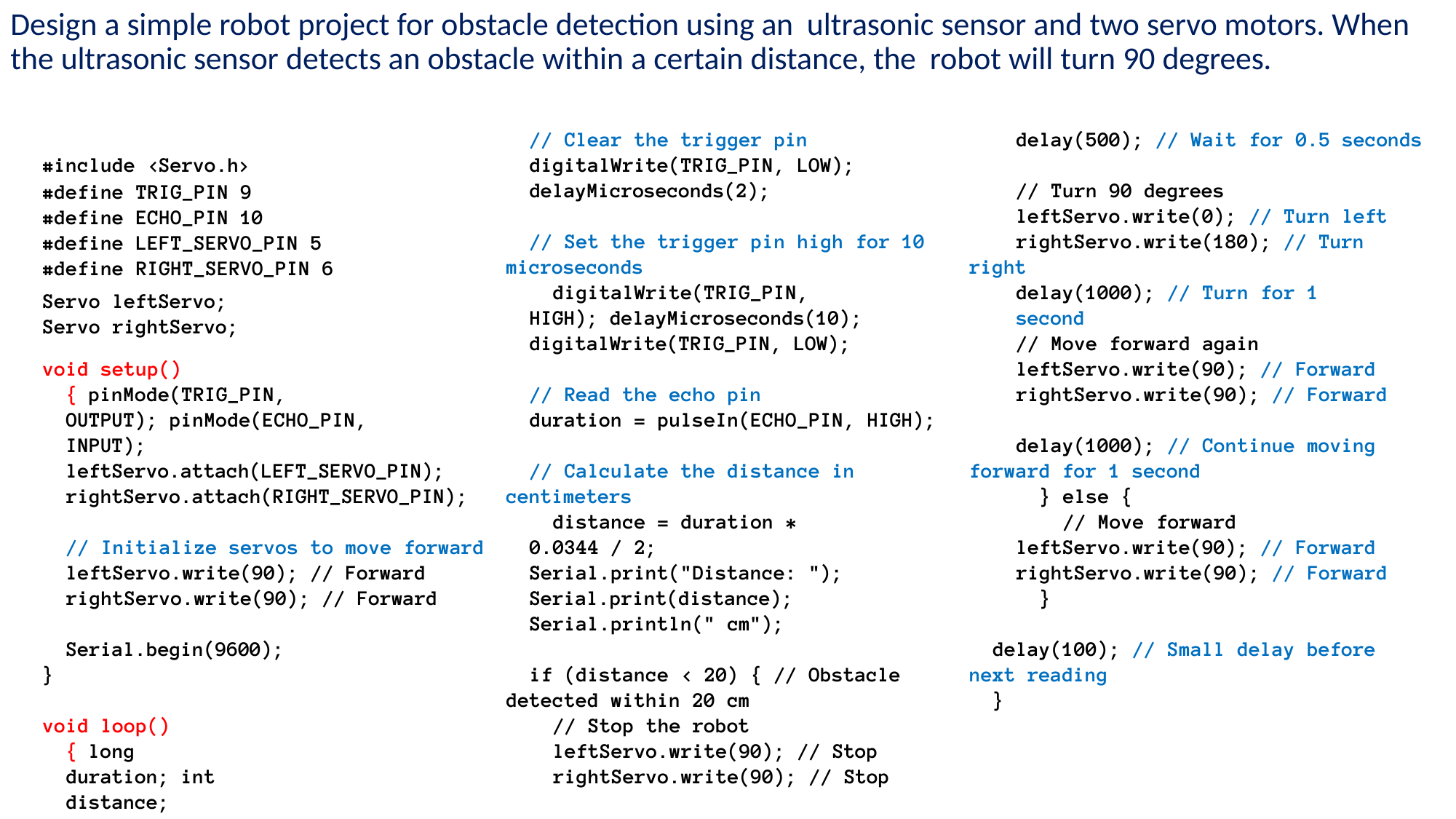

Design a simple robot project for obstacle detection using an  ultrasonic sensor and two servo motors. When the ultrasonic sensor detects an obstacle within a certain distance, the  robot will turn 90 degrees.
// Clear the trigger pin digitalWrite(TRIG_PIN, LOW); delayMicroseconds(2);
delay(500); // Wait for 0.5 seconds
#include <Servo.h>
#define TRIG_PIN 9
#define ECHO_PIN 10
#define LEFT_SERVO_PIN 5
#define RIGHT_SERVO_PIN 6
// Turn 90 degrees leftServo.write(0); // Turn left rightServo.write(180); // Turn
right
delay(1000); // Turn for 1 second
// Set the trigger pin high for 10 microseconds
digitalWrite(TRIG_PIN, HIGH); delayMicroseconds(10); digitalWrite(TRIG_PIN, LOW);
Servo leftServo; Servo rightServo;
// Move forward again leftServo.write(90); // Forward rightServo.write(90); // Forward
void setup() { pinMode(TRIG_PIN, OUTPUT); pinMode(ECHO_PIN, INPUT);
// Read the echo pin
duration = pulseIn(ECHO_PIN, HIGH);
delay(1000); // Continue moving forward for 1 second
} else {
// Move forward leftServo.write(90); // Forward rightServo.write(90); // Forward
}
leftServo.attach(LEFT_SERVO_PIN); rightServo.attach(RIGHT_SERVO_PIN);
// Calculate the distance in centimeters
distance = duration * 0.0344 / 2;
// Initialize servos to move forward leftServo.write(90); // Forward rightServo.write(90); // Forward
Serial.print("Distance: "); Serial.print(distance); Serial.println(" cm");
Serial.begin(9600);
delay(100); // Small delay before next reading
}
}
if (distance < 20) { // Obstacle
detected within 20 cm
// Stop the robot leftServo.write(90); // Stop rightServo.write(90); // Stop
void loop() { long duration; int distance;